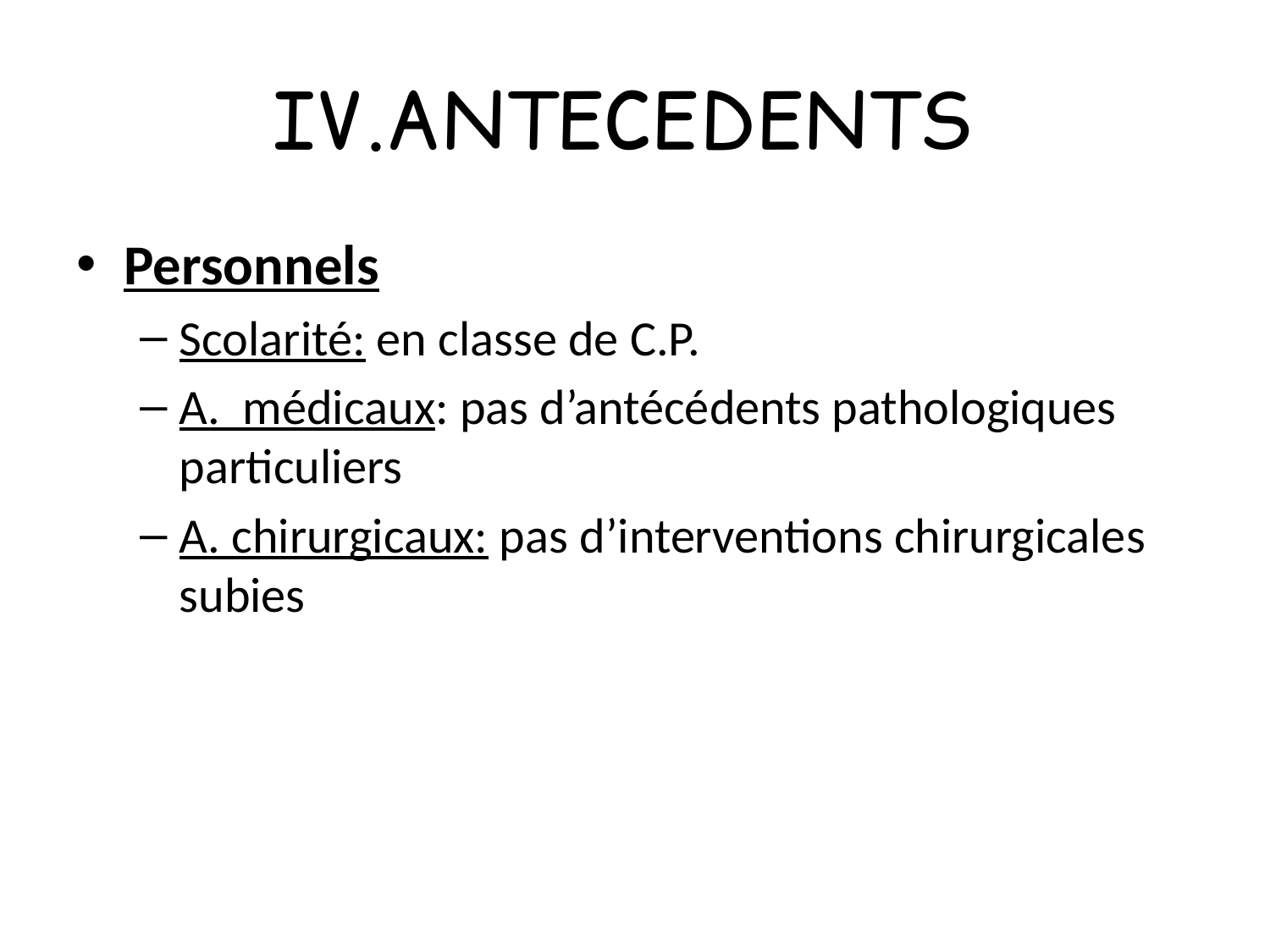

# IV.ANTECEDENTS
Personnels
Scolarité: en classe de C.P.
A.  médicaux: pas d’antécédents pathologiques particuliers
A. chirurgicaux: pas d’interventions chirurgicales subies